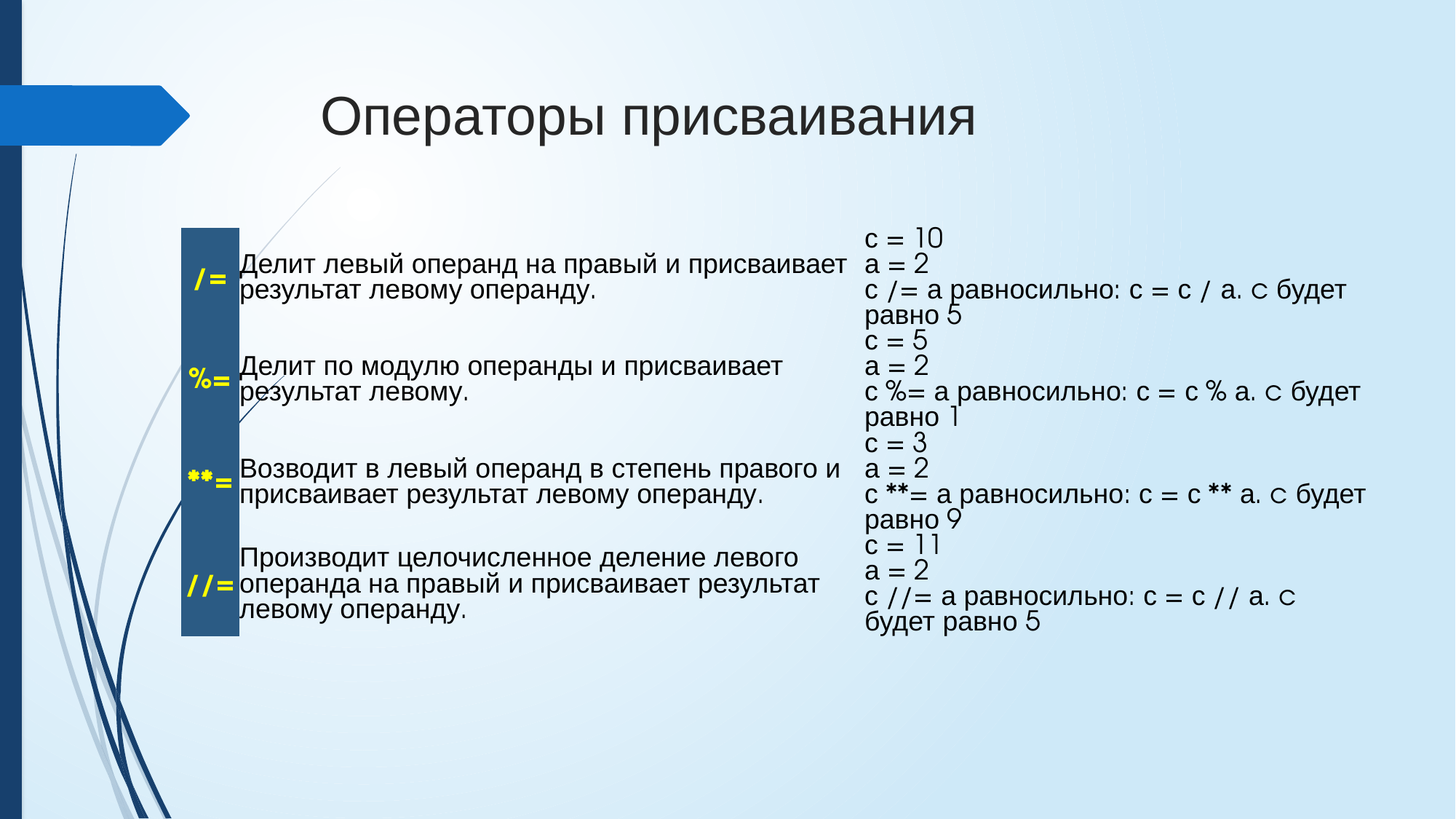

# Операторы присваивания
| /= | Делит левый операнд на правый и присваивает результат левому операнду. | с = 10 а = 2 с /= а равносильно: с = с / а. c будет равно 5 |
| --- | --- | --- |
| %= | Делит по модулю операнды и присваивает результат левому. | с = 5 а = 2 с %= а равносильно: с = с % а. c будет равно 1 |
| \*\*= | Возводит в левый операнд в степень правого и присваивает результат левому операнду. | с = 3 а = 2 с \*\*= а равносильно: с = с \*\* а. c будет равно 9 |
| //= | Производит целочисленное деление левого операнда на правый и присваивает результат левому операнду. | с = 11 а = 2 с //= а равносильно: с = с // а. c будет равно 5 |